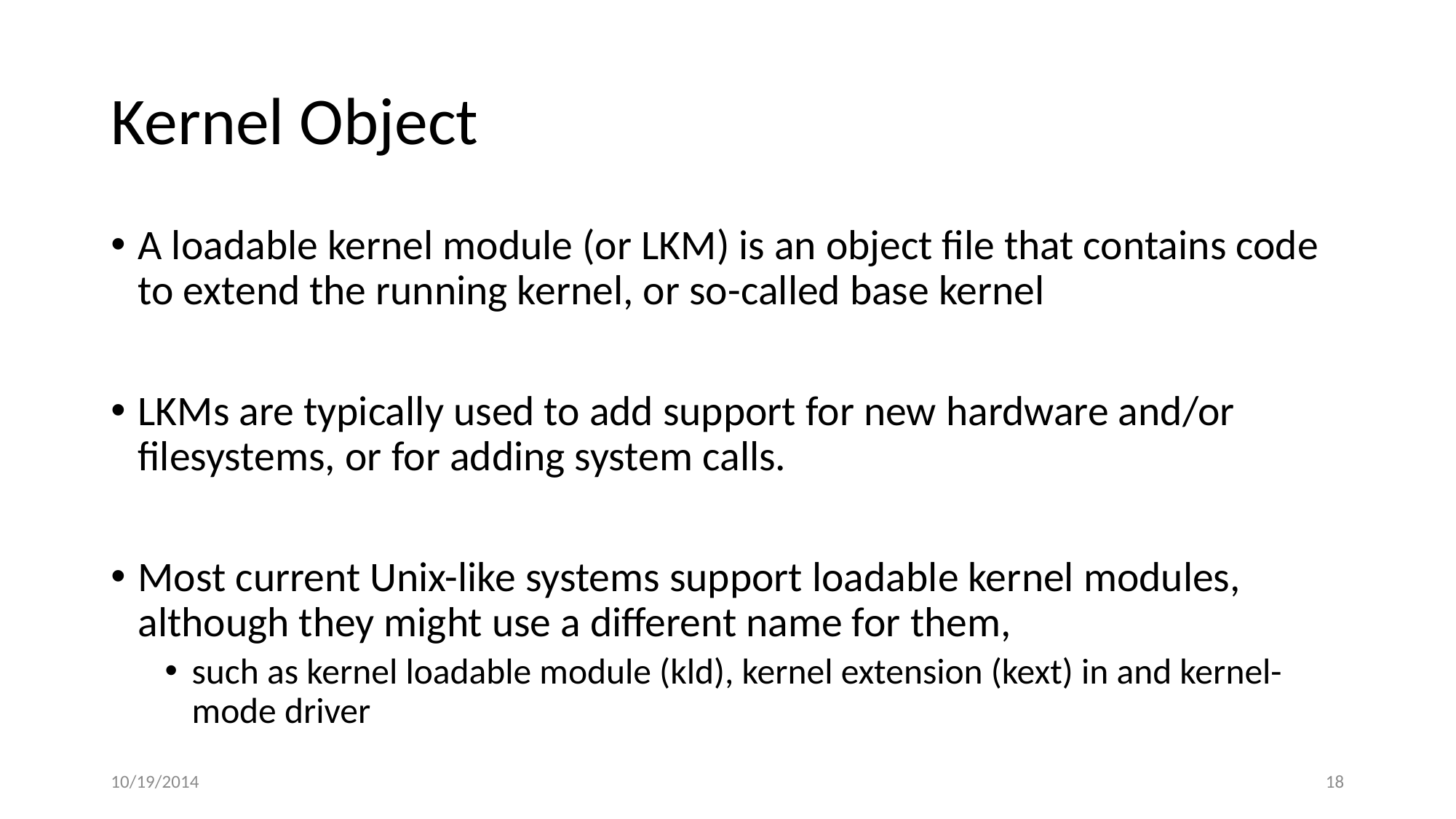

# Kernel Object
A loadable kernel module (or LKM) is an object file that contains code to extend the running kernel, or so-called base kernel

LKMs are typically used to add support for new hardware and/or filesystems, or for adding system calls.

Most current Unix-like systems support loadable kernel modules, although they might use a different name for them,
such as kernel loadable module (kld), kernel extension (kext) in and kernel-mode driver
10/19/2014
18